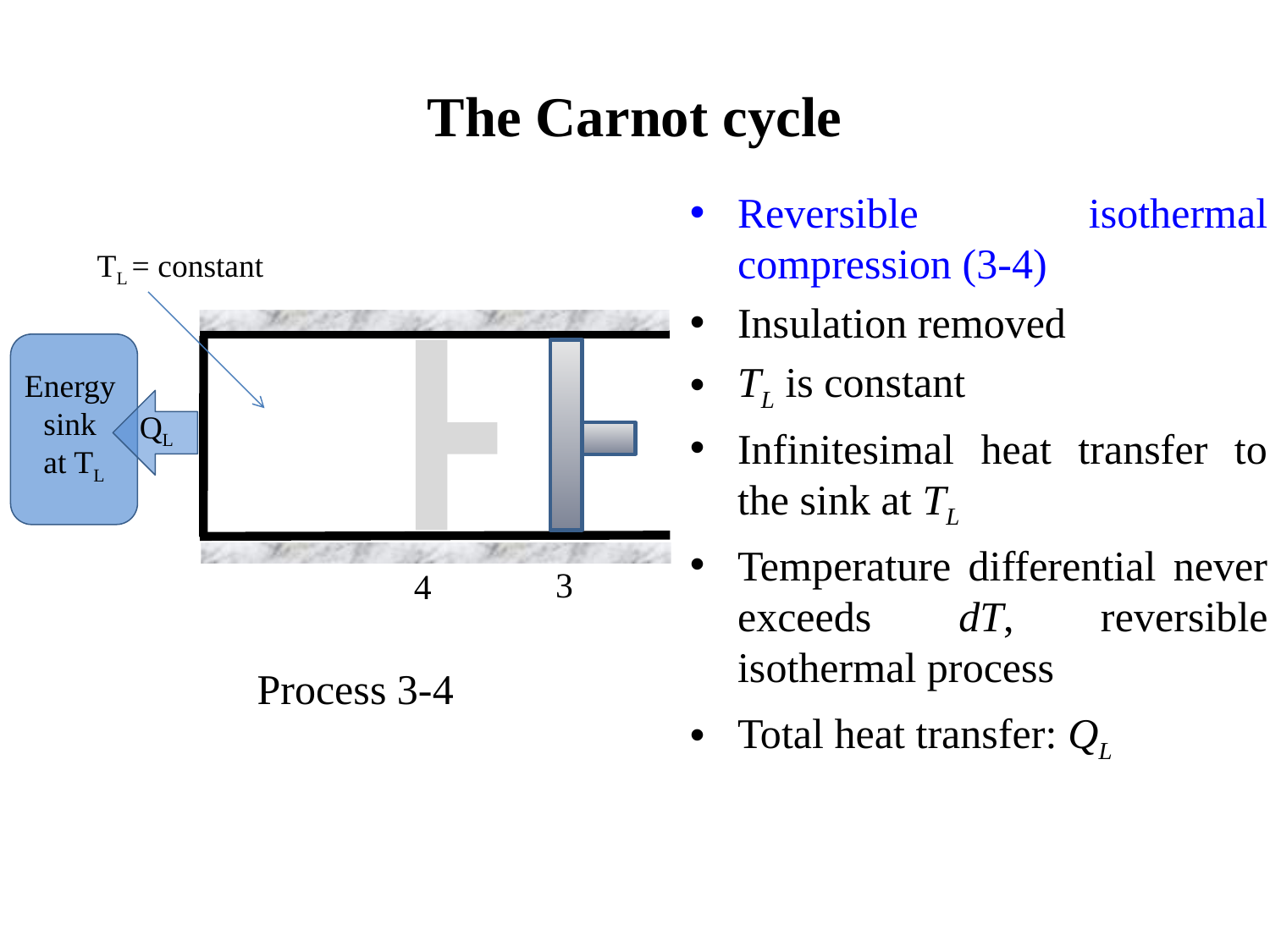

The Carnot cycle
Reversible isothermal compression (3-4)
Insulation removed
TL is constant
Infinitesimal heat transfer to the sink at TL
Temperature differential never exceeds dT, reversible isothermal process
Total heat transfer: QL

TL = constant

Energy
sink
at TL

QL

3
4
Process 3-4